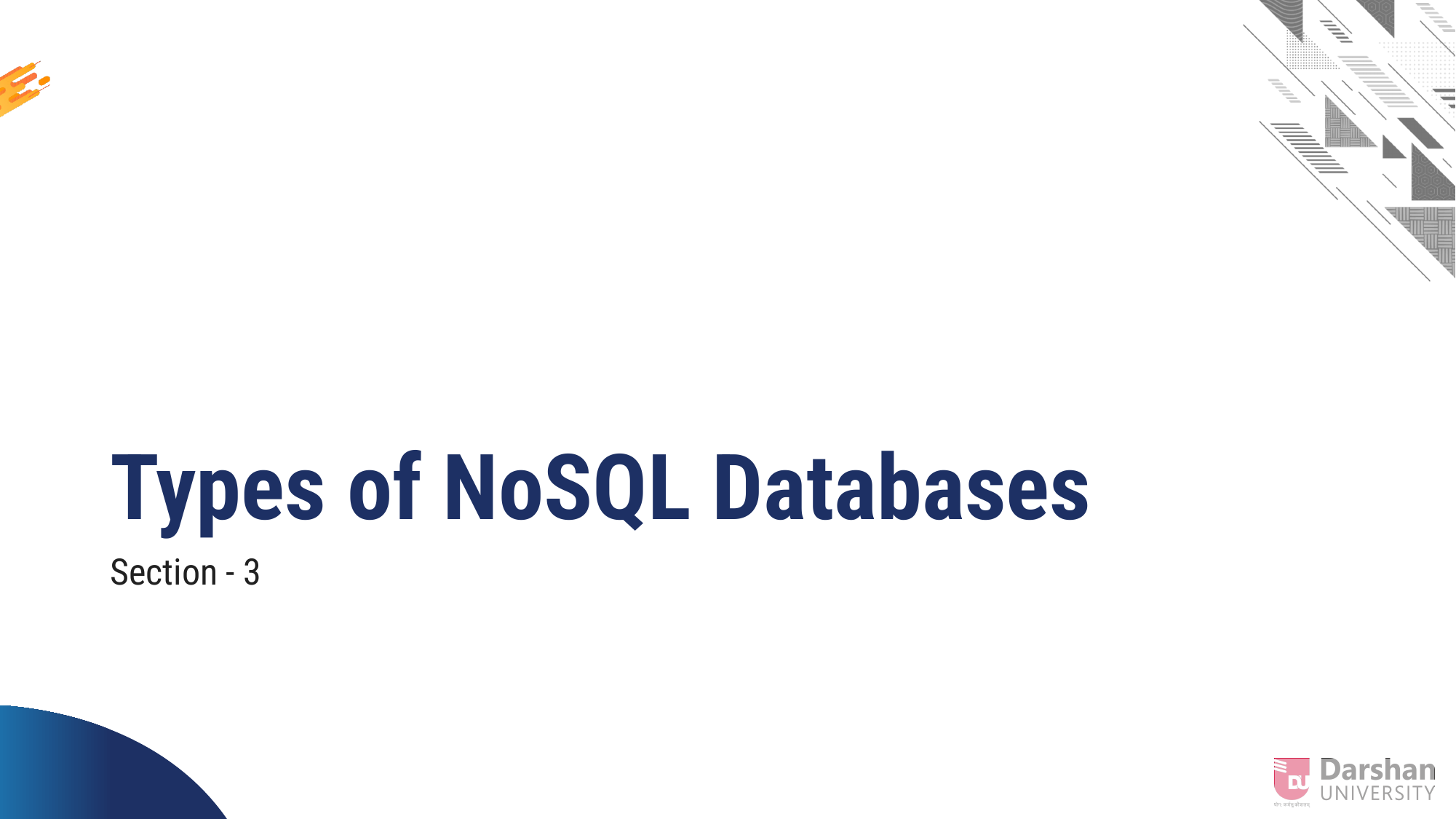

# Types of NoSQL Databases
Section - 3